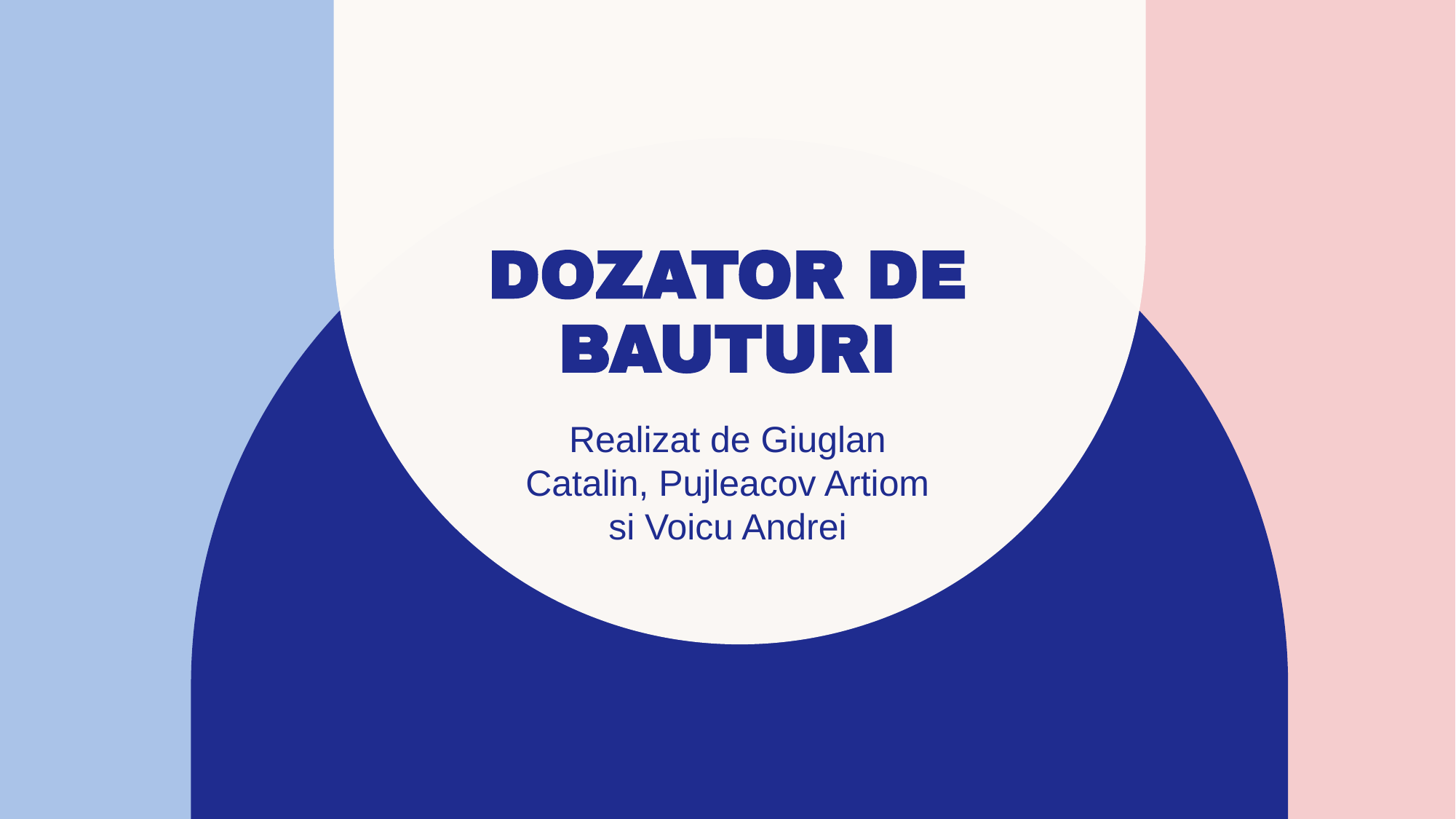

# Dozator de bauturi
Realizat de Giuglan Catalin, Pujleacov Artiom si Voicu Andrei